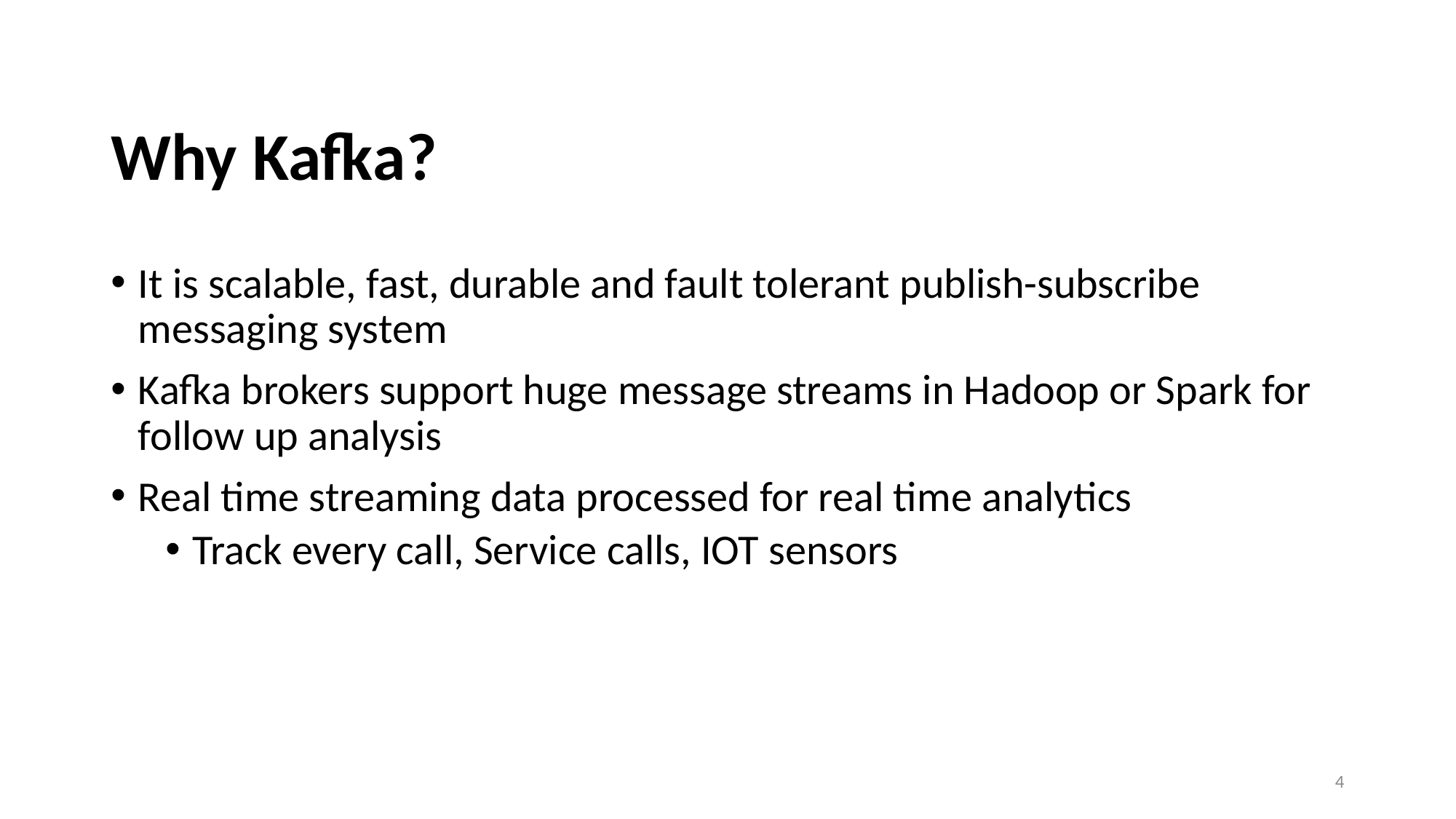

# Why Kafka?
It is scalable, fast, durable and fault tolerant publish-subscribe messaging system
Kafka brokers support huge message streams in Hadoop or Spark for follow up analysis
Real time streaming data processed for real time analytics
Track every call, Service calls, IOT sensors

4